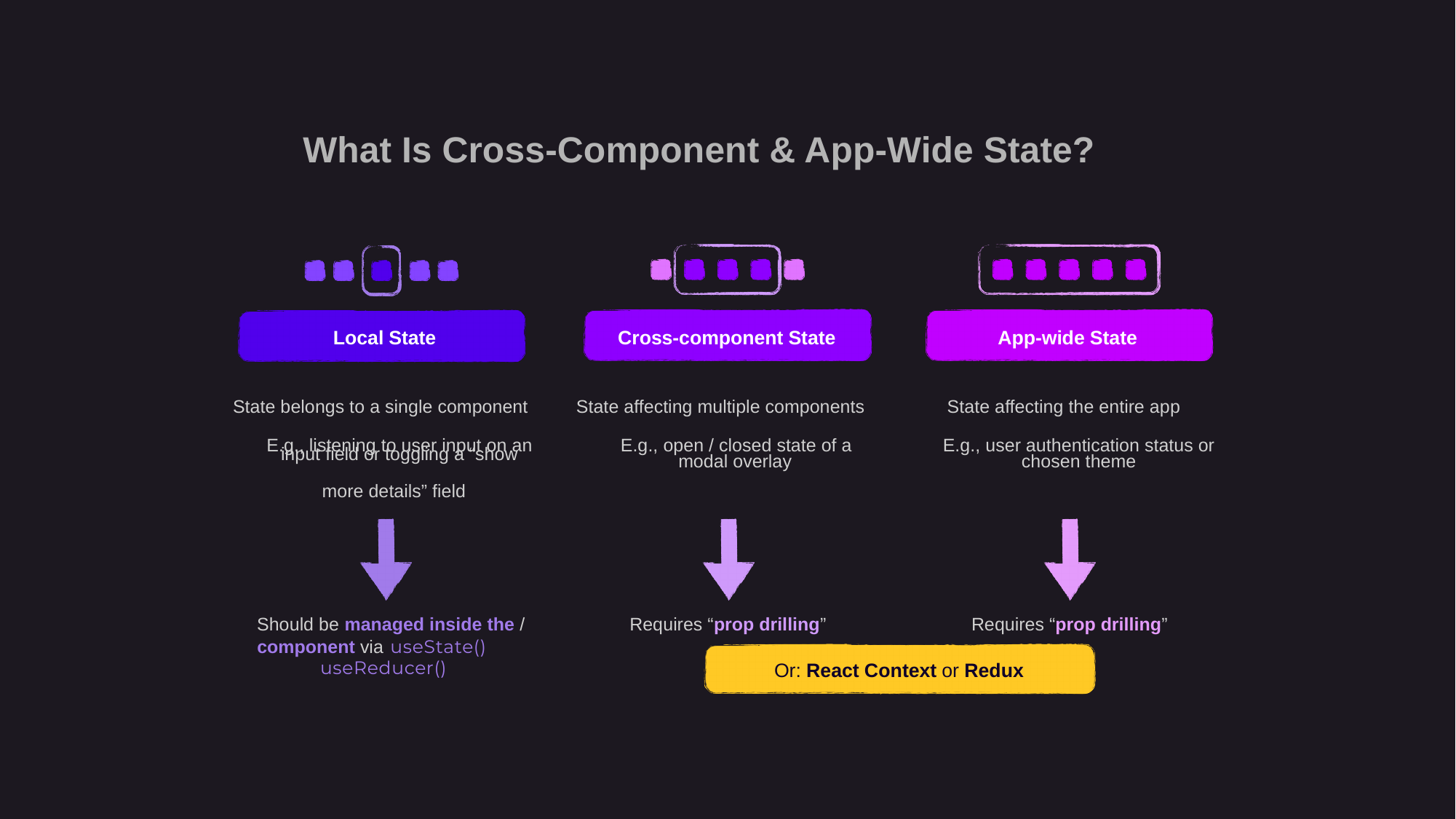

What Is Cross-Component & App-Wide State?

Local State
Cross-component State
App-wide State
State belongs to a single component
State affecting multiple components
State affecting the entire app
E.g., listening to user input on an
input ﬁeld or toggling a “show
E.g., open / closed state of a
E.g., user authentication status or
modal overlay
chosen theme
more details” ﬁeld

Requires “prop drilling”
Requires “prop drilling”
Should be managed inside the /
component via
useState()

Or: React Context or Redux
useReducer()